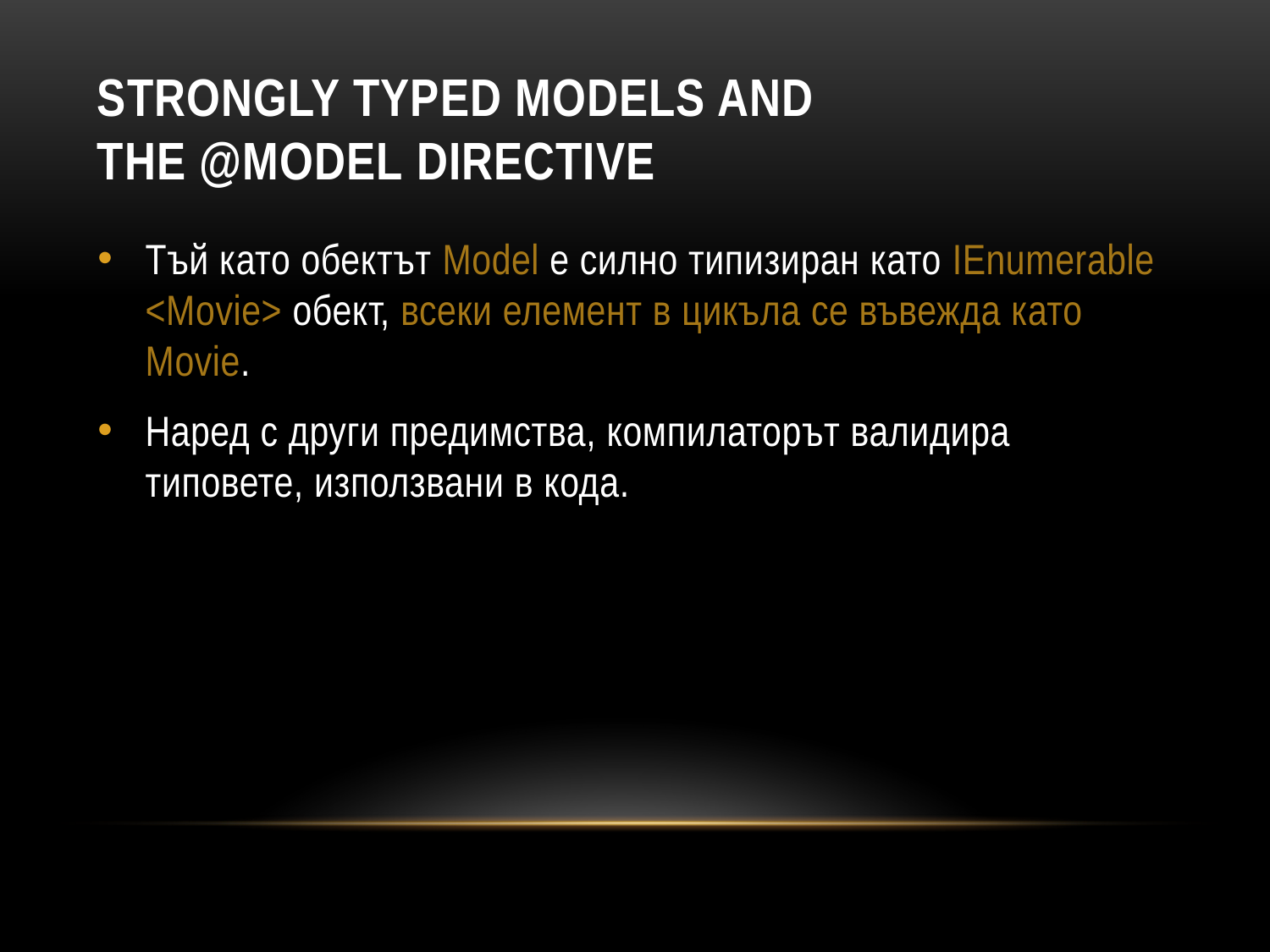

# Strongly typed models and the @model directive
Тъй като обектът Model е силно типизиран като IEnumerable <Movie> обект, всеки елемент в цикъла се въвежда като Movie.
Наред с други предимства, компилаторът валидира типовете, използвани в кода.